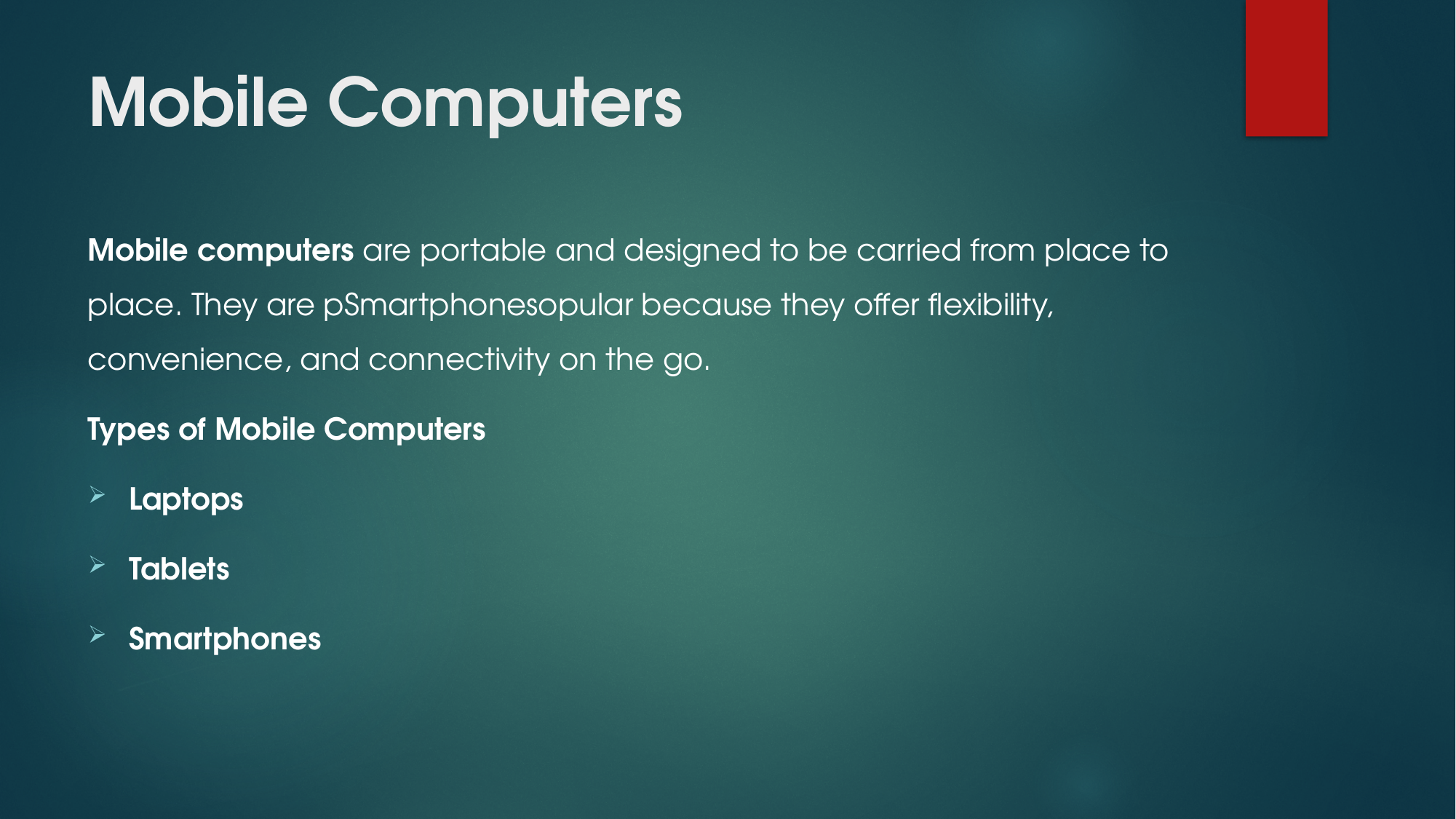

# Mobile Computers
Mobile computers are portable and designed to be carried from place to place. They are pSmartphonesopular because they offer flexibility, convenience, and connectivity on the go.
Types of Mobile Computers
Laptops
Tablets
Smartphones